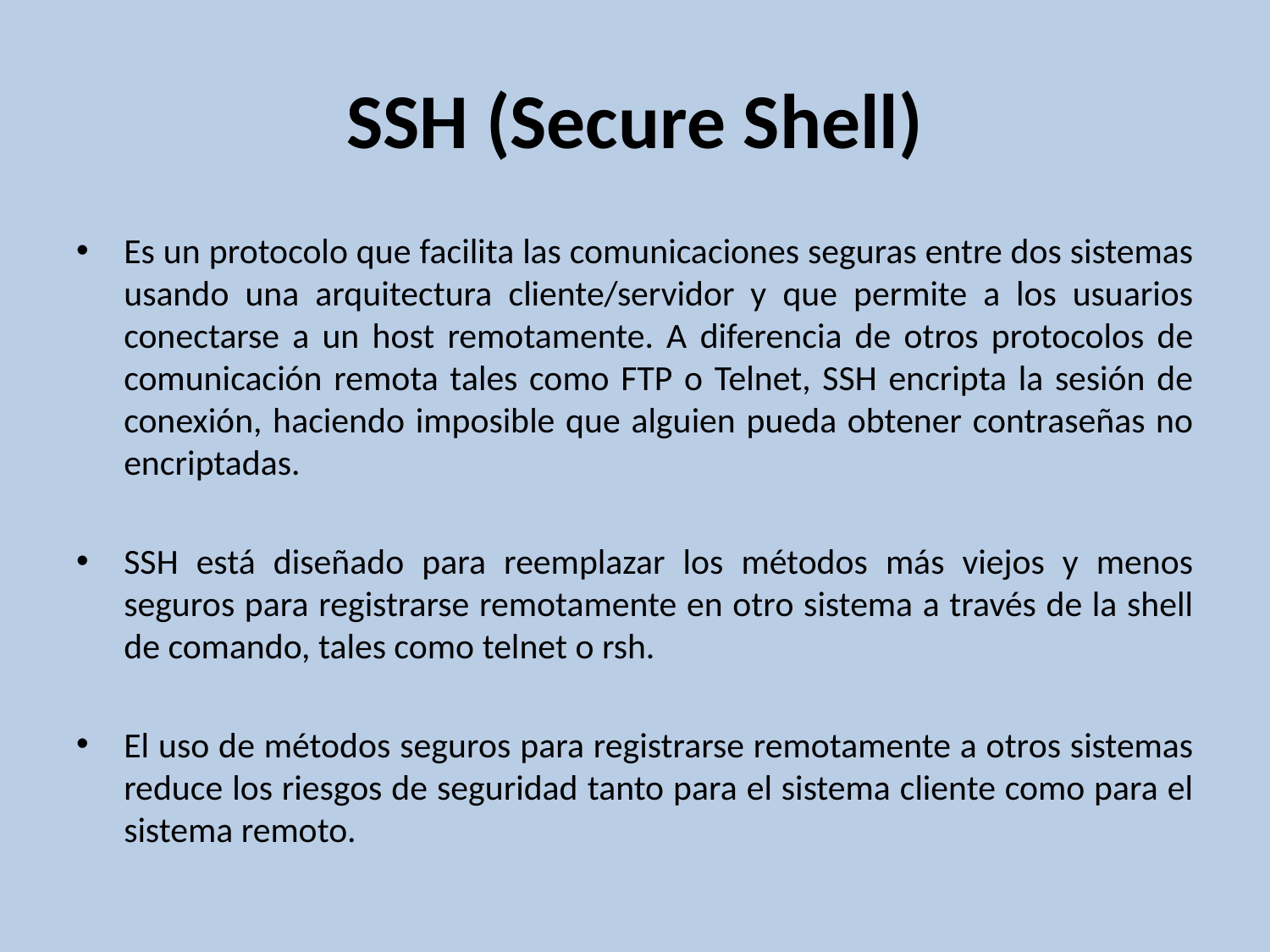

# SSH (Secure Shell)
Es un protocolo que facilita las comunicaciones seguras entre dos sistemas usando una arquitectura cliente/servidor y que permite a los usuarios conectarse a un host remotamente. A diferencia de otros protocolos de comunicación remota tales como FTP o Telnet, SSH encripta la sesión de conexión, haciendo imposible que alguien pueda obtener contraseñas no encriptadas.

SSH está diseñado para reemplazar los métodos más viejos y menos seguros para registrarse remotamente en otro sistema a través de la shell de comando, tales como telnet o rsh.

El uso de métodos seguros para registrarse remotamente a otros sistemas reduce los riesgos de seguridad tanto para el sistema cliente como para el sistema remoto.